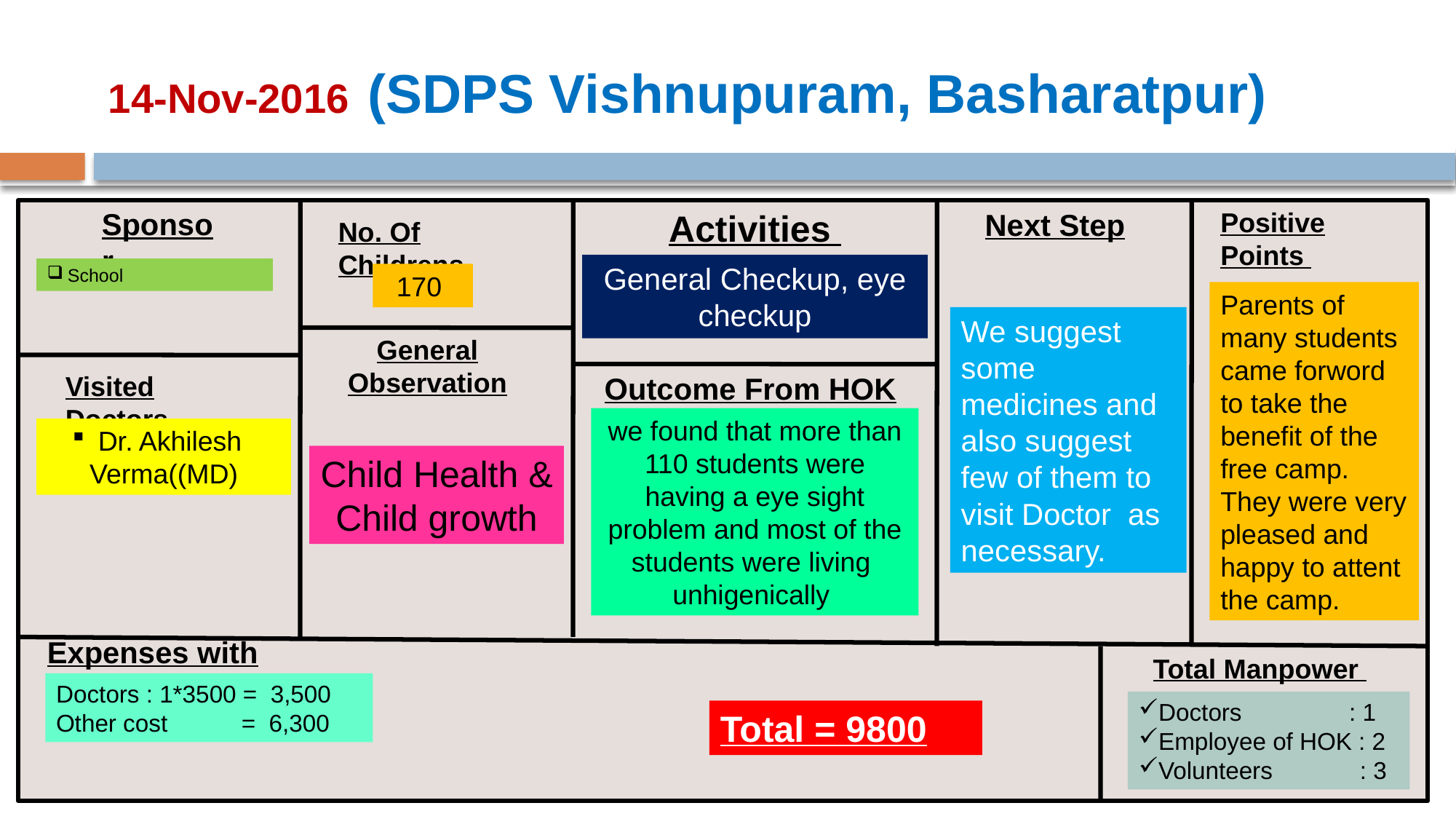

# 14-Nov-2016 (SDPS Vishnupuram, Basharatpur)

Sponsor
Activities
Next Step
Positive Points
No. Of Childrens
General Checkup, eye checkup
School
170
Parents of many students came forword to take the benefit of the free camp. They were very pleased and happy to attent the camp.
We suggest some medicines and also suggest few of them to visit Doctor  as necessary.
General Observation
Visited Doctors
Outcome From HOK
we found that more than 110 students were having a eye sight problem and most of the students were living  unhigenically
Dr. Akhilesh Verma((MD)
Child Health & Child growth
Expenses with Breakups
Total Manpower
Doctors : 1*3500 =  3,500
Other cost           =  6,300
Doctors                : 1
Employee of HOK : 2
Volunteers             : 3
Total = 9800